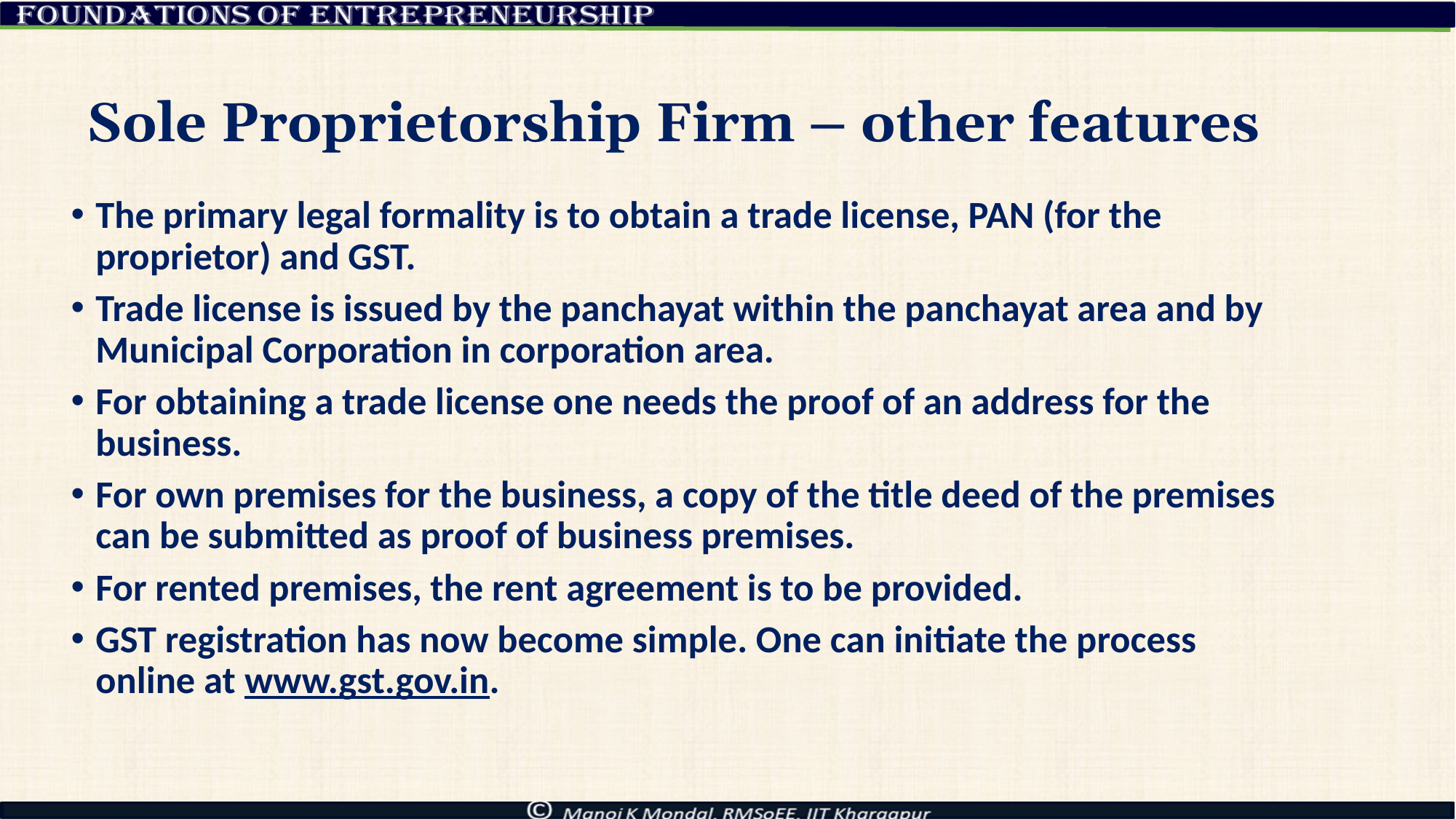

# Sole Proprietorship Firm – other features
The primary legal formality is to obtain a trade license, PAN (for the proprietor) and GST.
Trade license is issued by the panchayat within the panchayat area and by Municipal Corporation in corporation area.
For obtaining a trade license one needs the proof of an address for the business.
For own premises for the business, a copy of the title deed of the premises can be submitted as proof of business premises.
For rented premises, the rent agreement is to be provided.
GST registration has now become simple. One can initiate the process online at www.gst.gov.in.